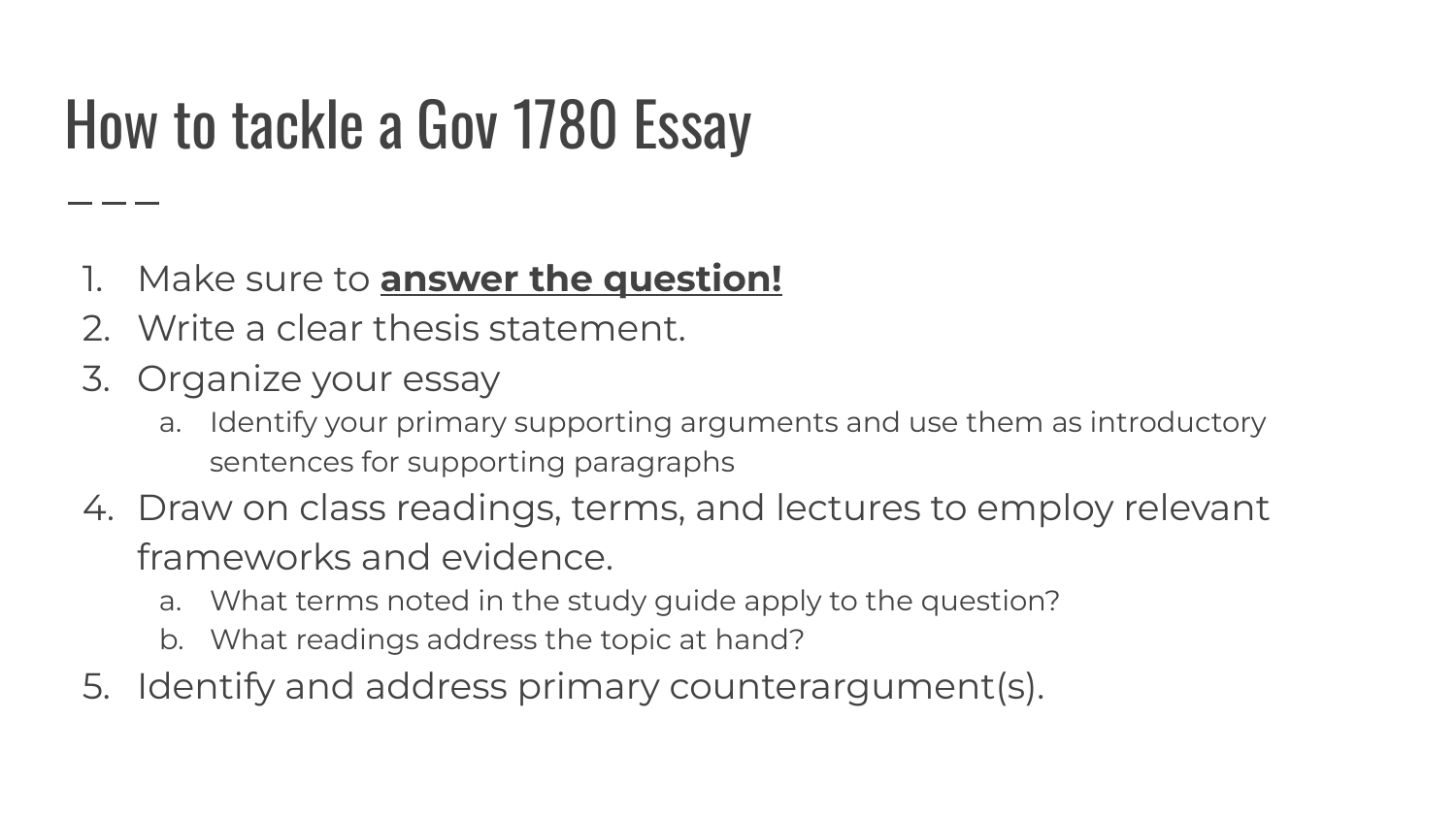

# How to tackle a Gov 1780 Essay
Make sure to answer the question!
Write a clear thesis statement.
Organize your essay
Identify your primary supporting arguments and use them as introductory sentences for supporting paragraphs
Draw on class readings, terms, and lectures to employ relevant frameworks and evidence.
What terms noted in the study guide apply to the question?
What readings address the topic at hand?
Identify and address primary counterargument(s).